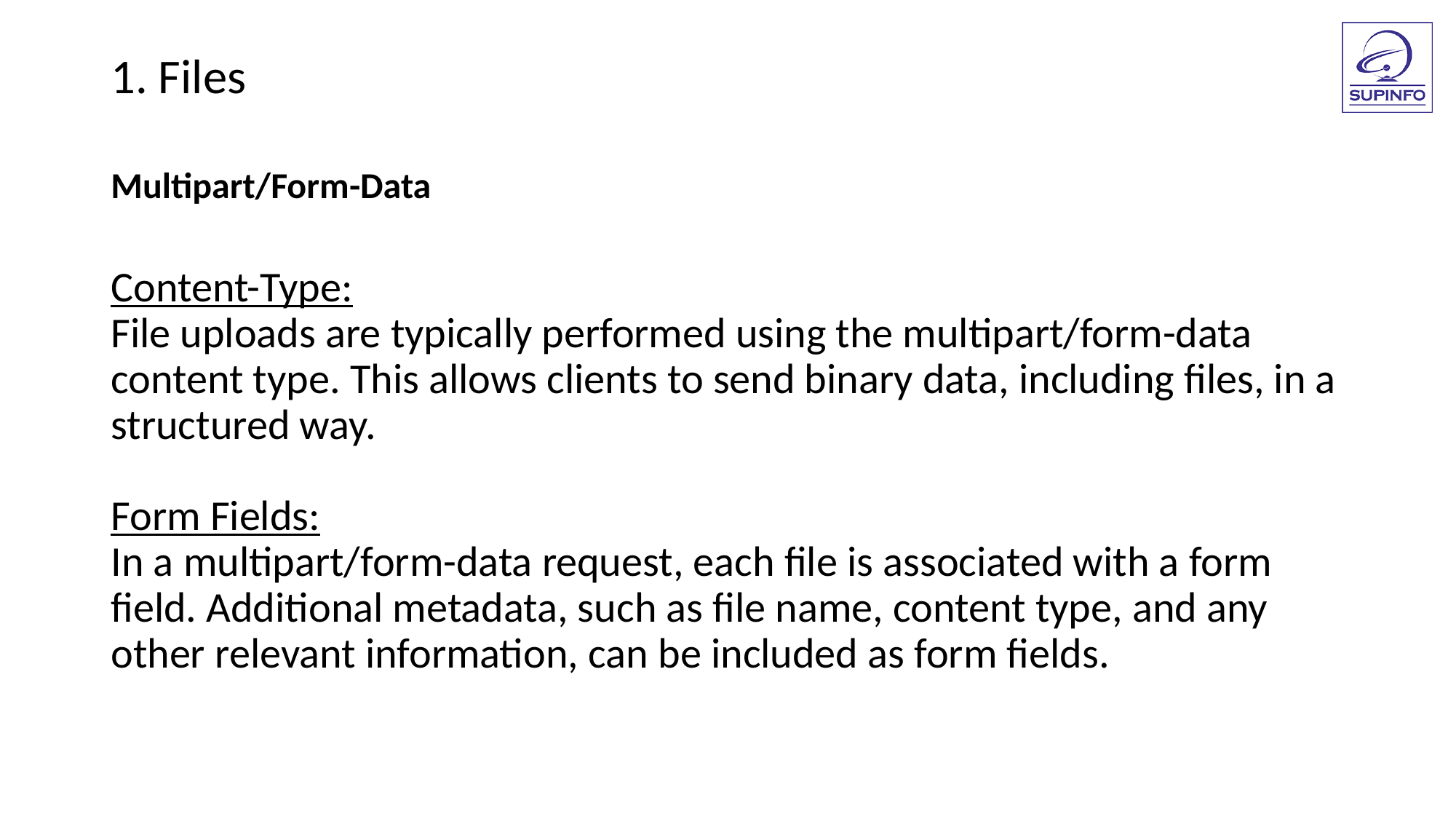

1. Files
Multipart/Form-Data
Content-Type:
File uploads are typically performed using the multipart/form-data content type. This allows clients to send binary data, including files, in a structured way.

Form Fields:
In a multipart/form-data request, each file is associated with a form field. Additional metadata, such as file name, content type, and any other relevant information, can be included as form fields.